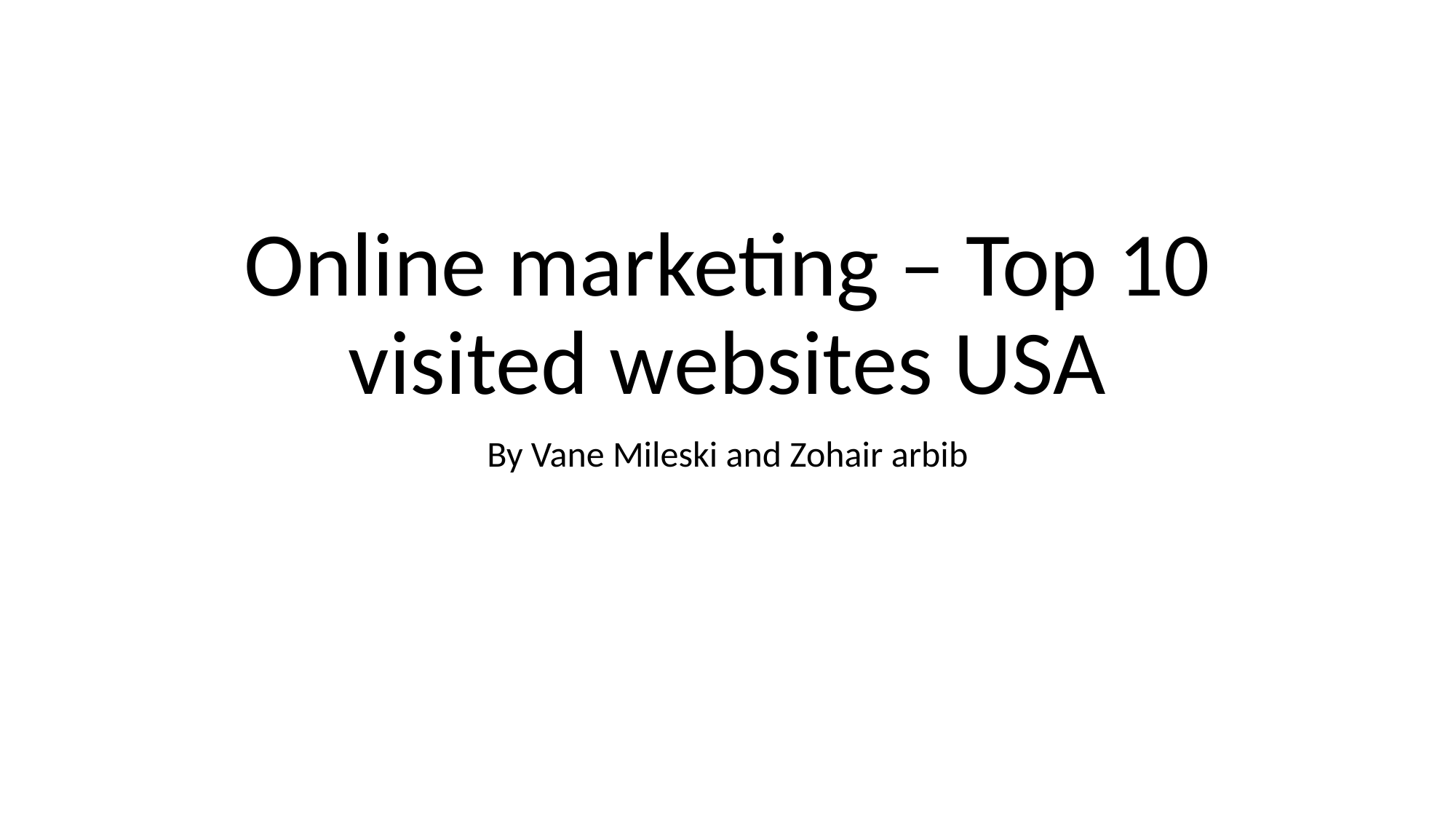

# Online marketing – Top 10 visited websites USA
By Vane Mileski and Zohair arbib